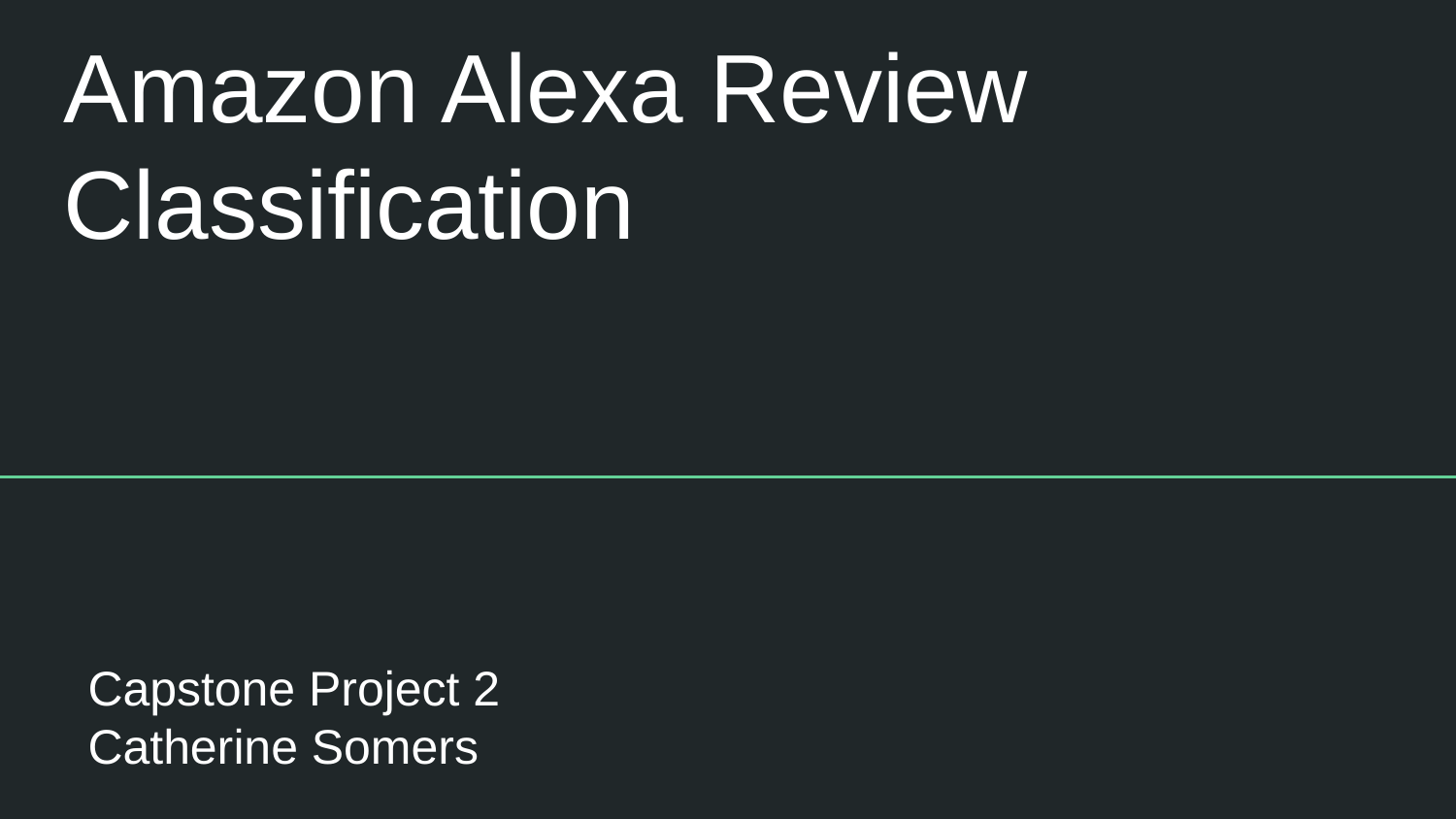

# Amazon Alexa Review Classification
Capstone Project 2
Catherine Somers